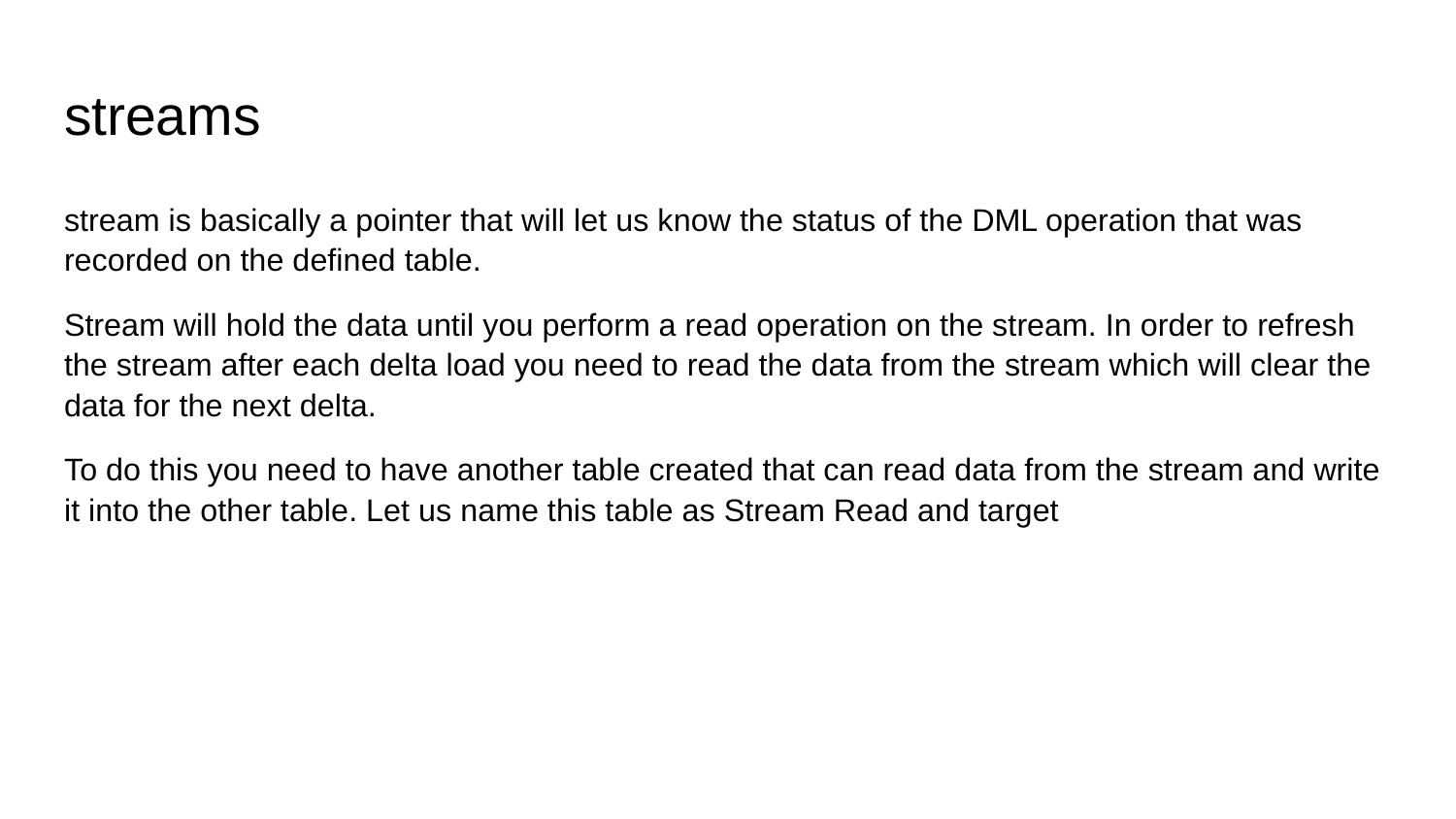

# streams
stream is basically a pointer that will let us know the status of the DML operation that was recorded on the defined table.
Stream will hold the data until you perform a read operation on the stream. In order to refresh the stream after each delta load you need to read the data from the stream which will clear the data for the next delta.
To do this you need to have another table created that can read data from the stream and write it into the other table. Let us name this table as Stream Read and target